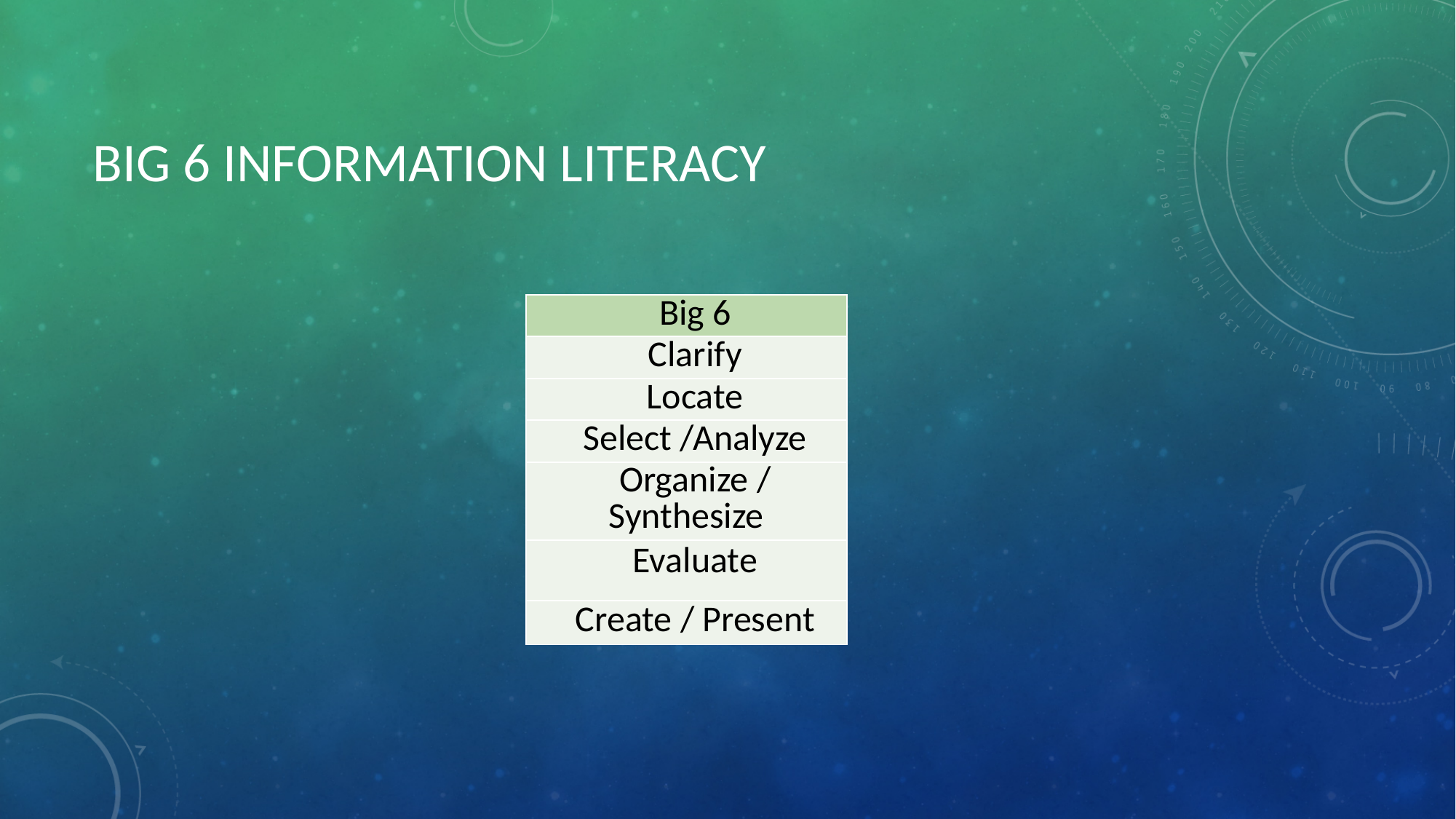

# Big 6 Information Literacy
| Big 6 |
| --- |
| Clarify |
| Locate |
| Select /Analyze |
| Organize / Synthesize |
| Evaluate |
| Create / Present |